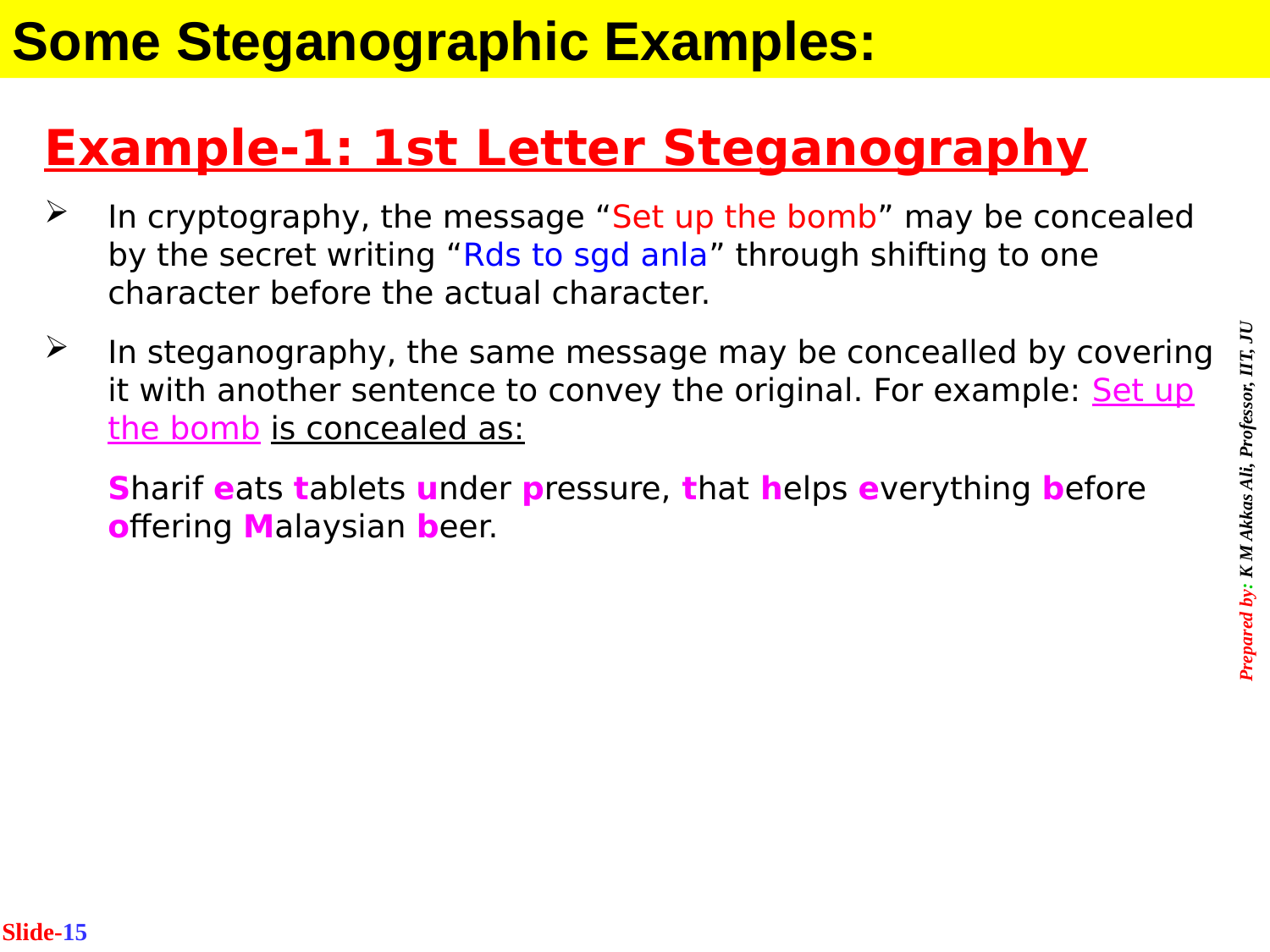

Some Steganographic Examples:
Example-1: 1st Letter Steganography
In cryptography, the message “Set up the bomb” may be concealed by the secret writing “Rds to sgd anla” through shifting to one character before the actual character.
In steganography, the same message may be concealled by covering it with another sentence to convey the original. For example: Set up the bomb is concealed as:
	Sharif eats tablets under pressure, that helps everything before offering Malaysian beer.
Slide-15